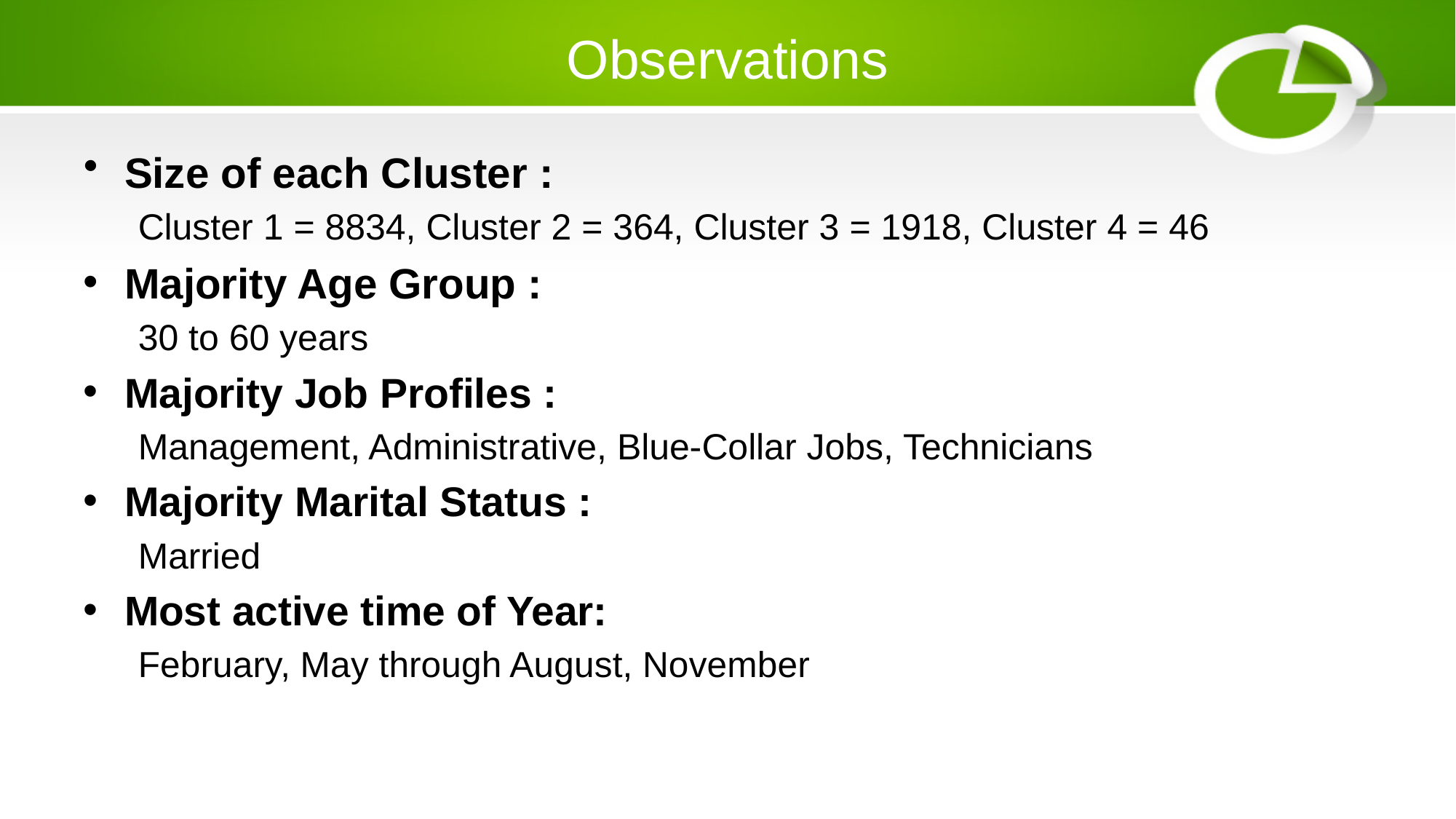

# Observations
Size of each Cluster :
Cluster 1 = 8834, Cluster 2 = 364, Cluster 3 = 1918, Cluster 4 = 46
Majority Age Group :
30 to 60 years
Majority Job Profiles :
Management, Administrative, Blue-Collar Jobs, Technicians
Majority Marital Status :
Married
Most active time of Year:
February, May through August, November